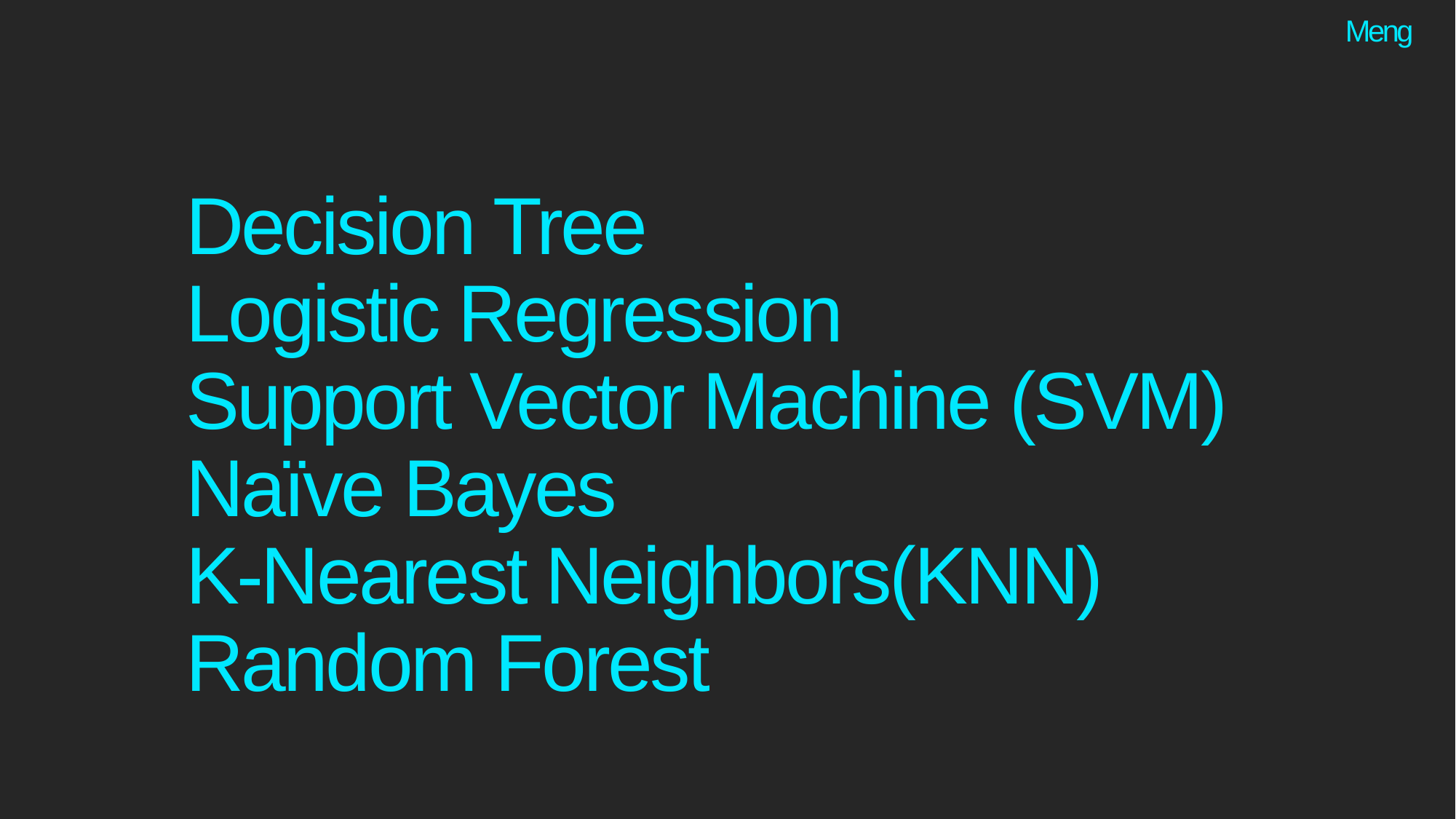

Meng
# Decision Tree Logistic Regression Support Vector Machine (SVM) Naïve Bayes K-Nearest Neighbors(KNN) Random Forest